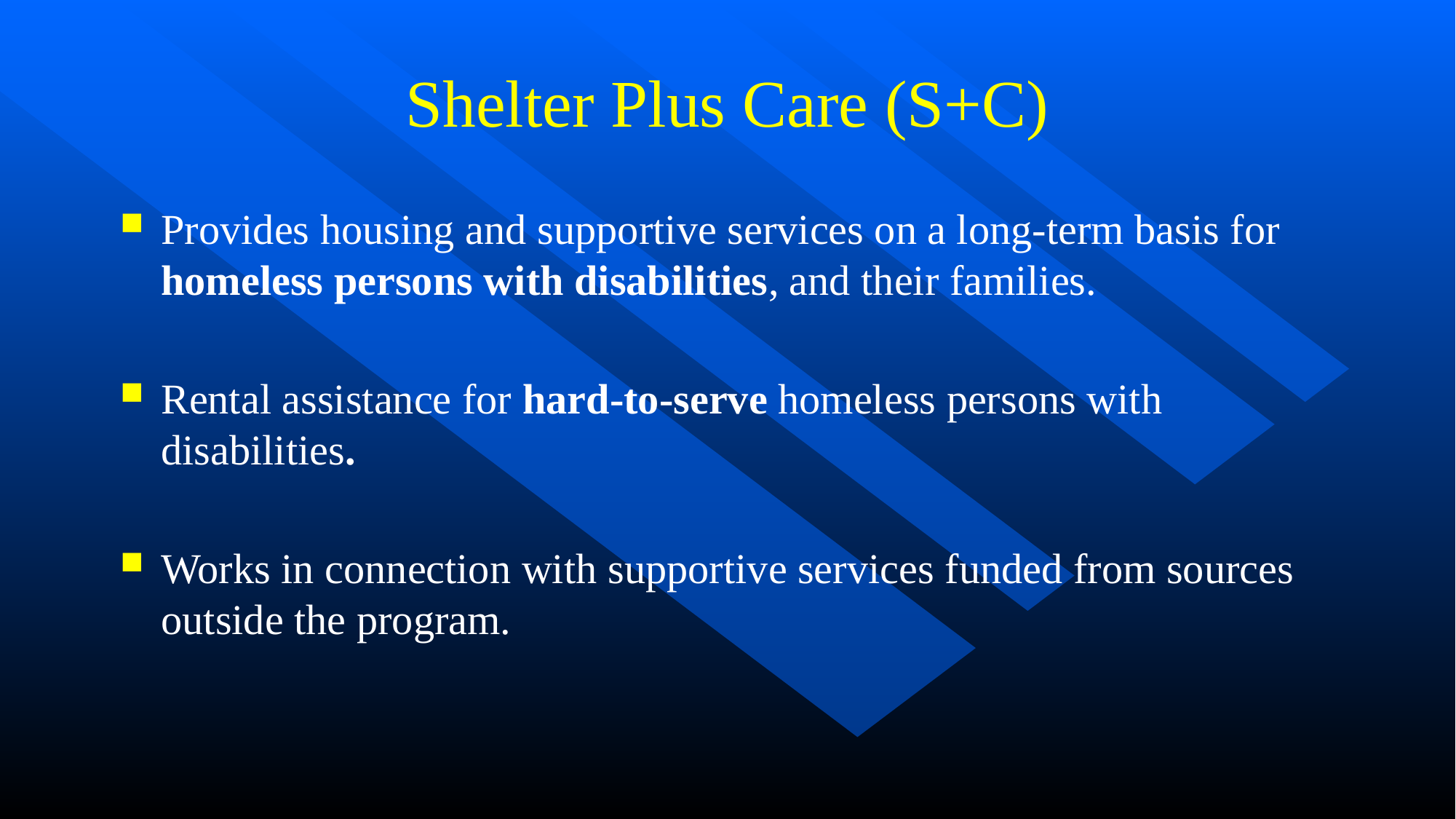

# Shelter Plus Care (S+C)
Provides housing and supportive services on a long-term basis for homeless persons with disabilities, and their families.

Rental assistance for hard-to-serve homeless persons with disabilities.

Works in connection with supportive services funded from sources outside the program.